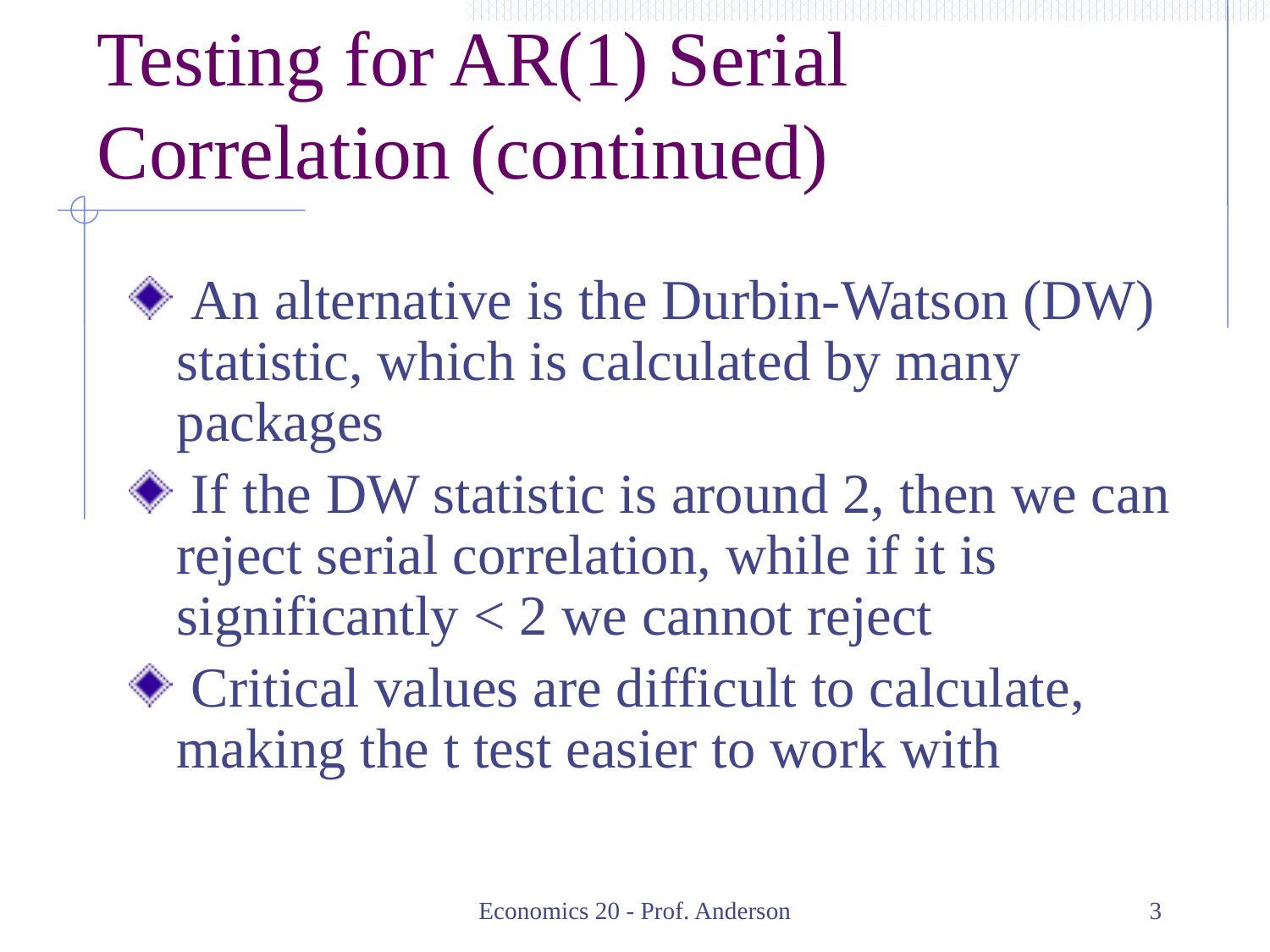

# Testing for AR(1) Serial Correlation (continued)
 An alternative is the Durbin-Watson (DW) statistic, which is calculated by many packages
 If the DW statistic is around 2, then we can reject serial correlation, while if it is significantly < 2 we cannot reject
 Critical values are difficult to calculate, making the t test easier to work with
Economics 20 - Prof. Anderson
3